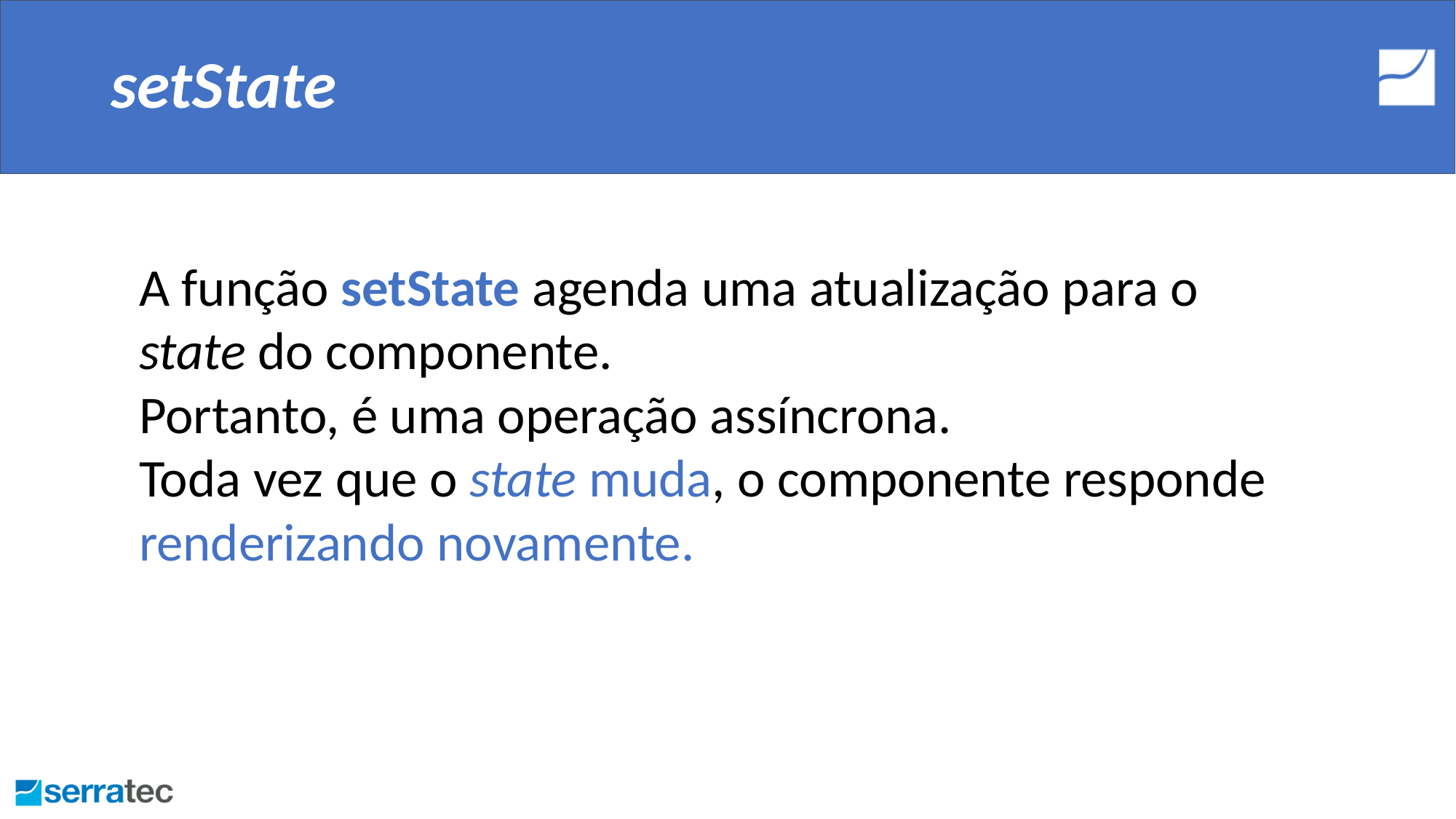

# setState
A função setState agenda uma atualização para o state do componente.
Portanto, é uma operação assíncrona.
Toda vez que o state muda, o componente responde renderizando novamente.